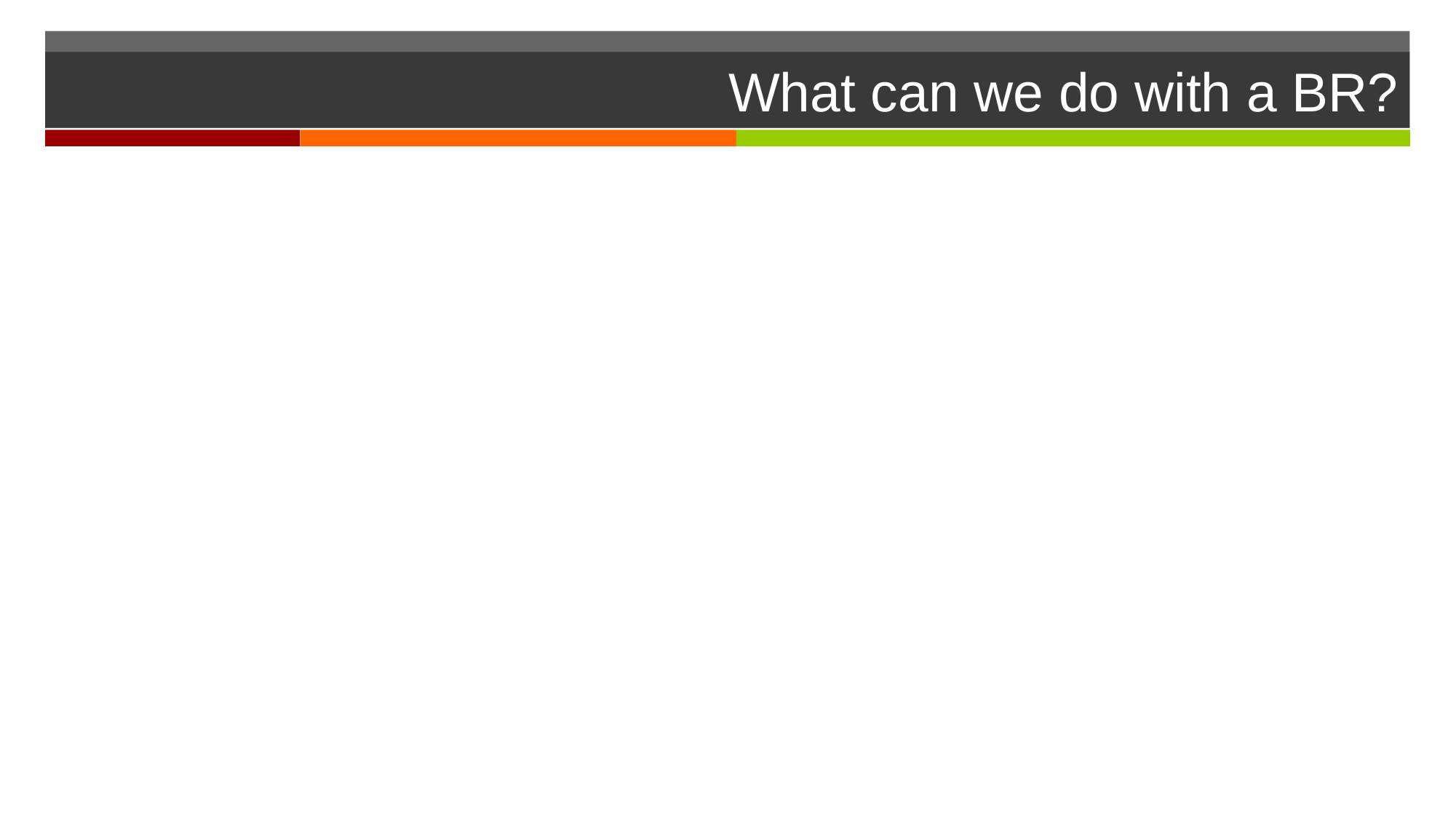

# What can we do with a BR?